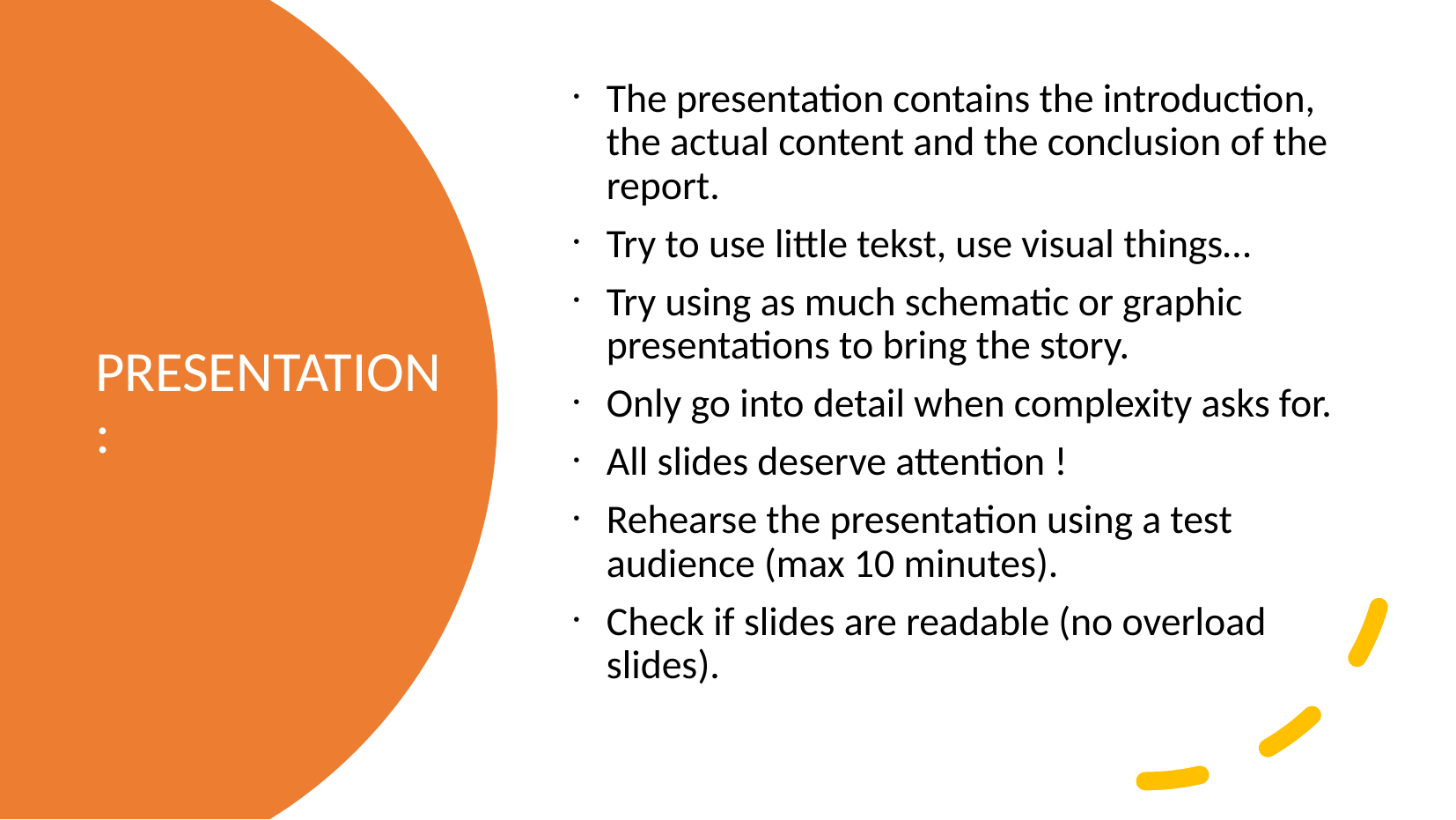

The presentation contains the introduction, the actual content and the conclusion of the report.
Try to use little tekst, use visual things…
Try using as much schematic or graphic presentations to bring the story.
Only go into detail when complexity asks for.
All slides deserve attention !
Rehearse the presentation using a test audience (max 10 minutes).
Check if slides are readable (no overload slides).

PresentatiON: